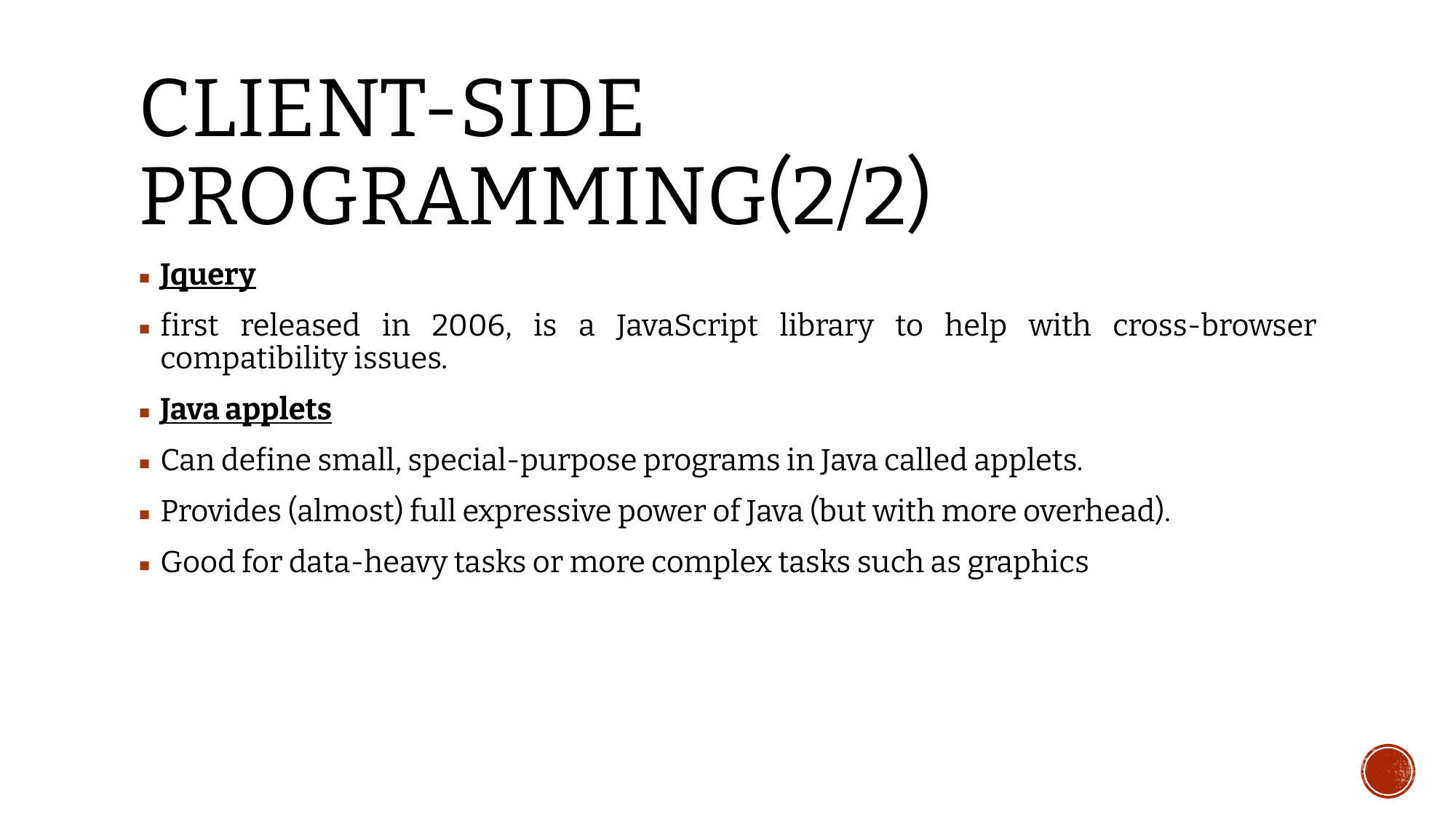

# CLIENT-SIDE PROGRAMMING(2/2)
Jquery
first released in 2006, is a JavaScript library to help with cross-browser compatibility issues.
Java applets
Can define small, special-purpose programs in Java called applets.
Provides (almost) full expressive power of Java (but with more overhead).
Good for data-heavy tasks or more complex tasks such as graphics